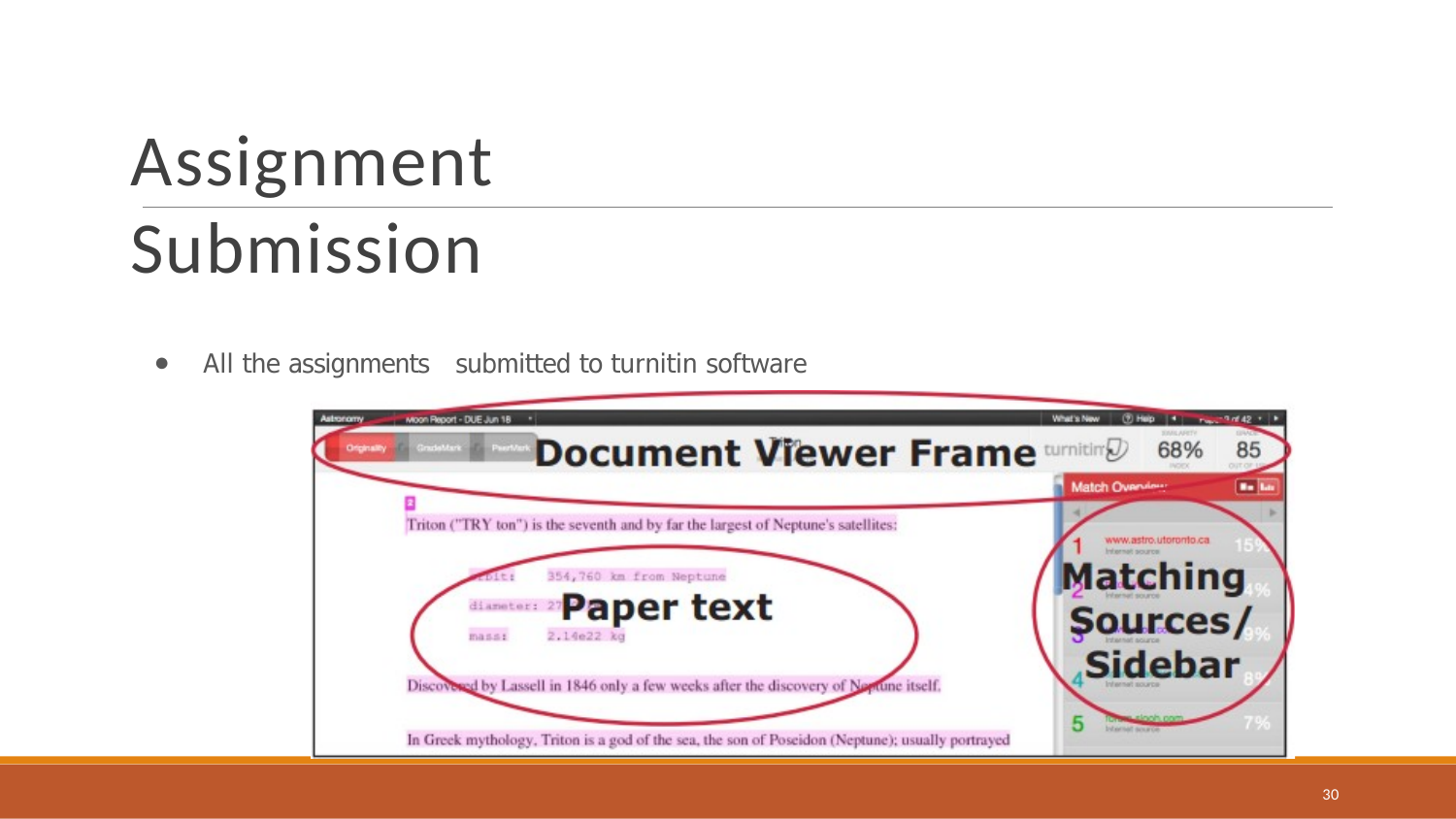

# Assignment Submission
All the assignments   submitted to turnitin software

30